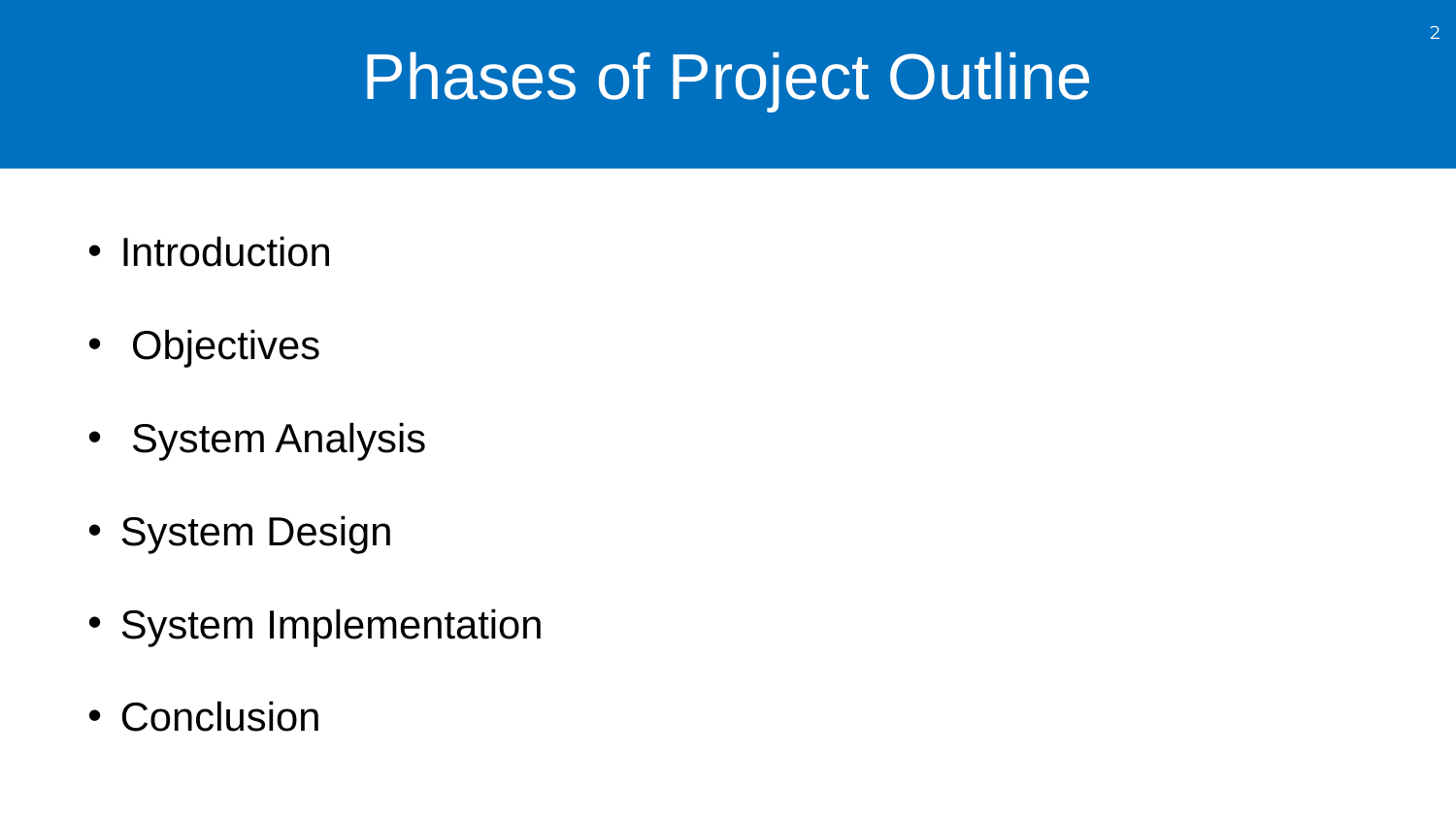

Phases of Project Outline
Introduction
 Objectives
 System Analysis
System Design
System Implementation
Conclusion